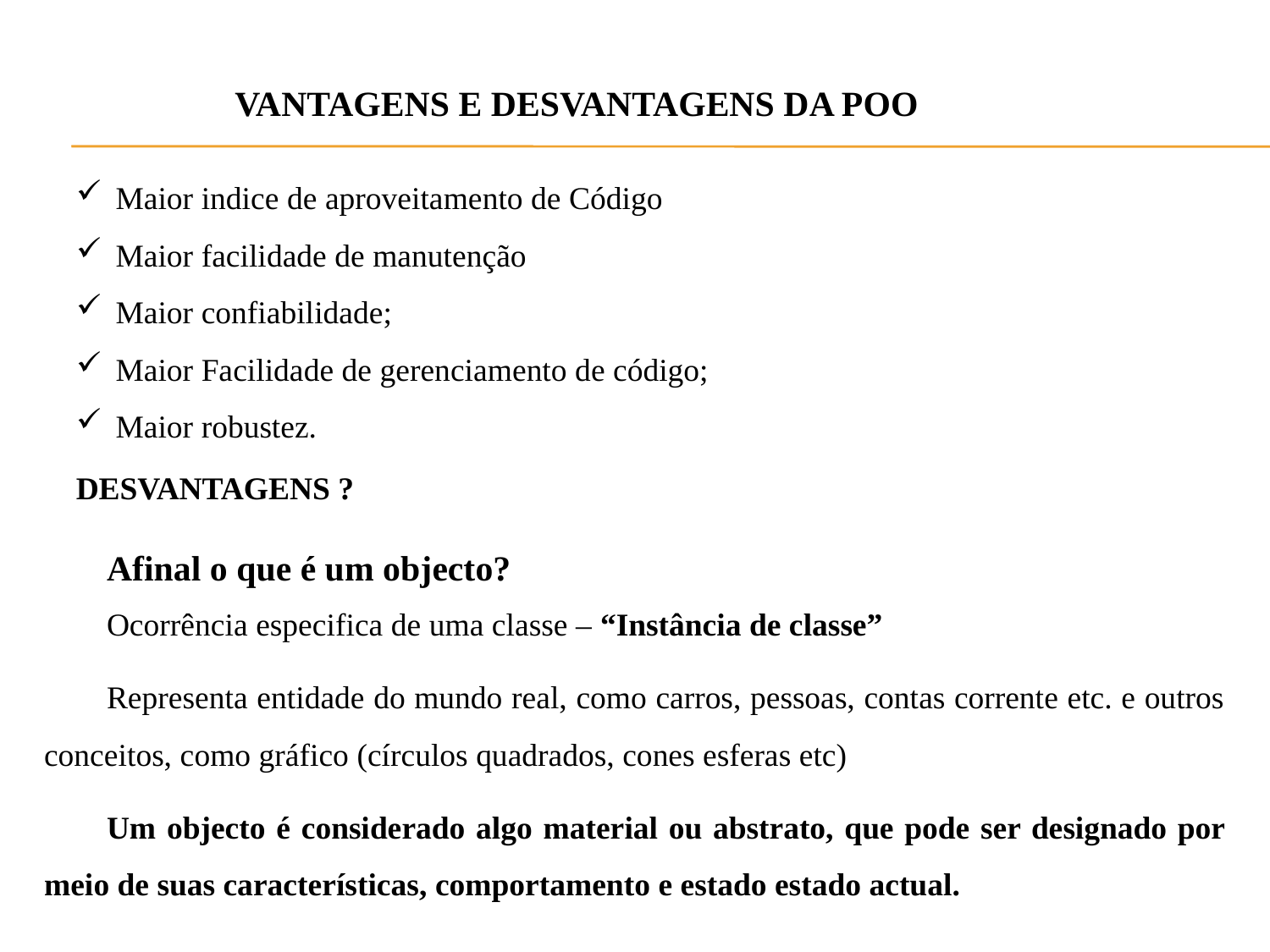

VANTAGENS E DESVANTAGENS DA POO

Maior indice de aproveitamento de Código
Maior facilidade de manutenção
Maior confiabilidade;
Maior Facilidade de gerenciamento de código;
Maior robustez.

DESVANTAGENS ?
Afinal o que é um objecto?
Ocorrência especifica de uma classe – “Instância de classe”
Representa entidade do mundo real, como carros, pessoas, contas corrente etc. e outros conceitos, como gráfico (círculos quadrados, cones esferas etc)
Um objecto é considerado algo material ou abstrato, que pode ser designado por meio de suas características, comportamento e estado estado actual.